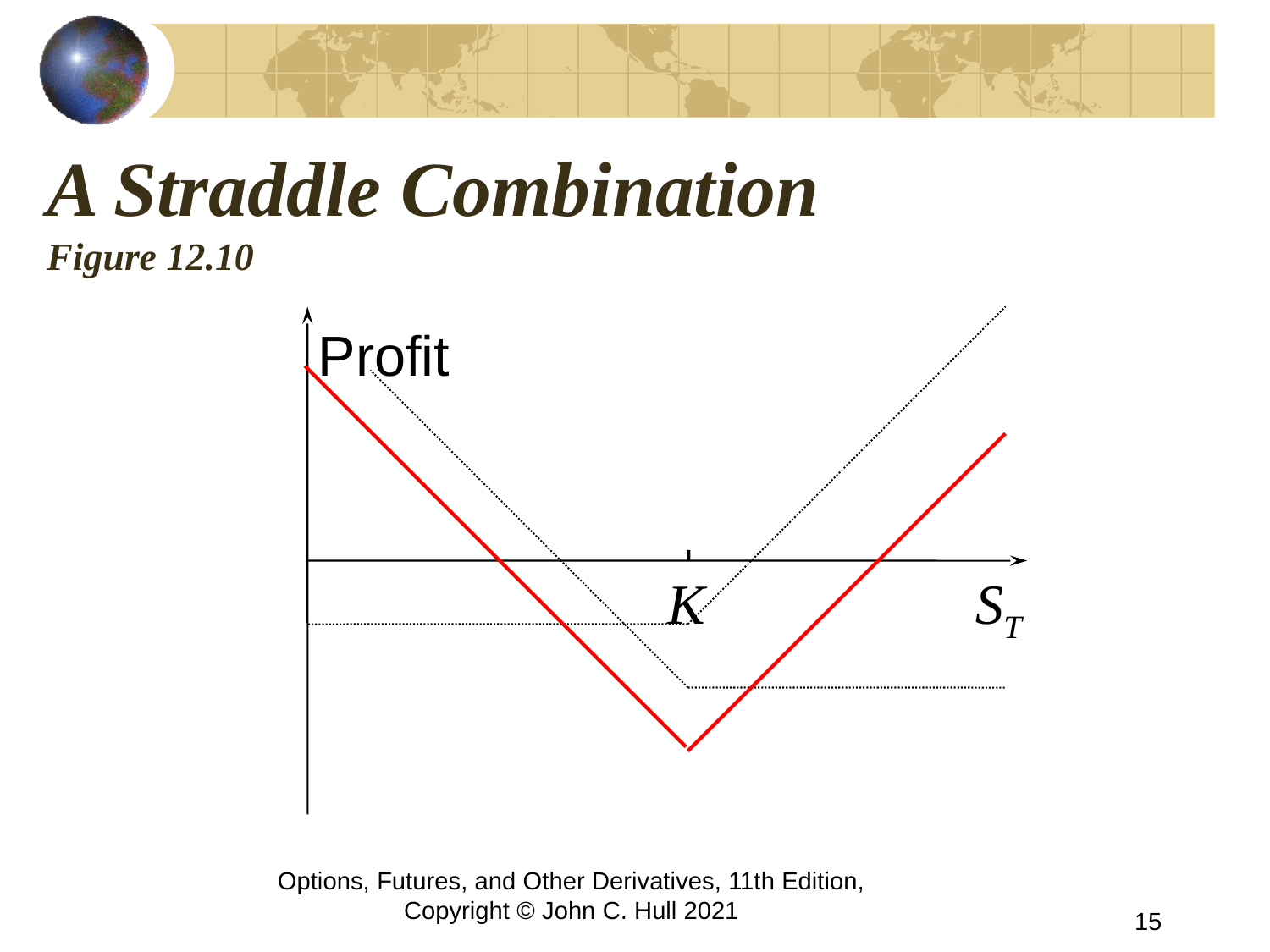

# A Straddle Combination Figure 12.10

Profit

K
ST

Options, Futures, and Other Derivatives, 11th Edition, Copyright © John C. Hull 2021
15